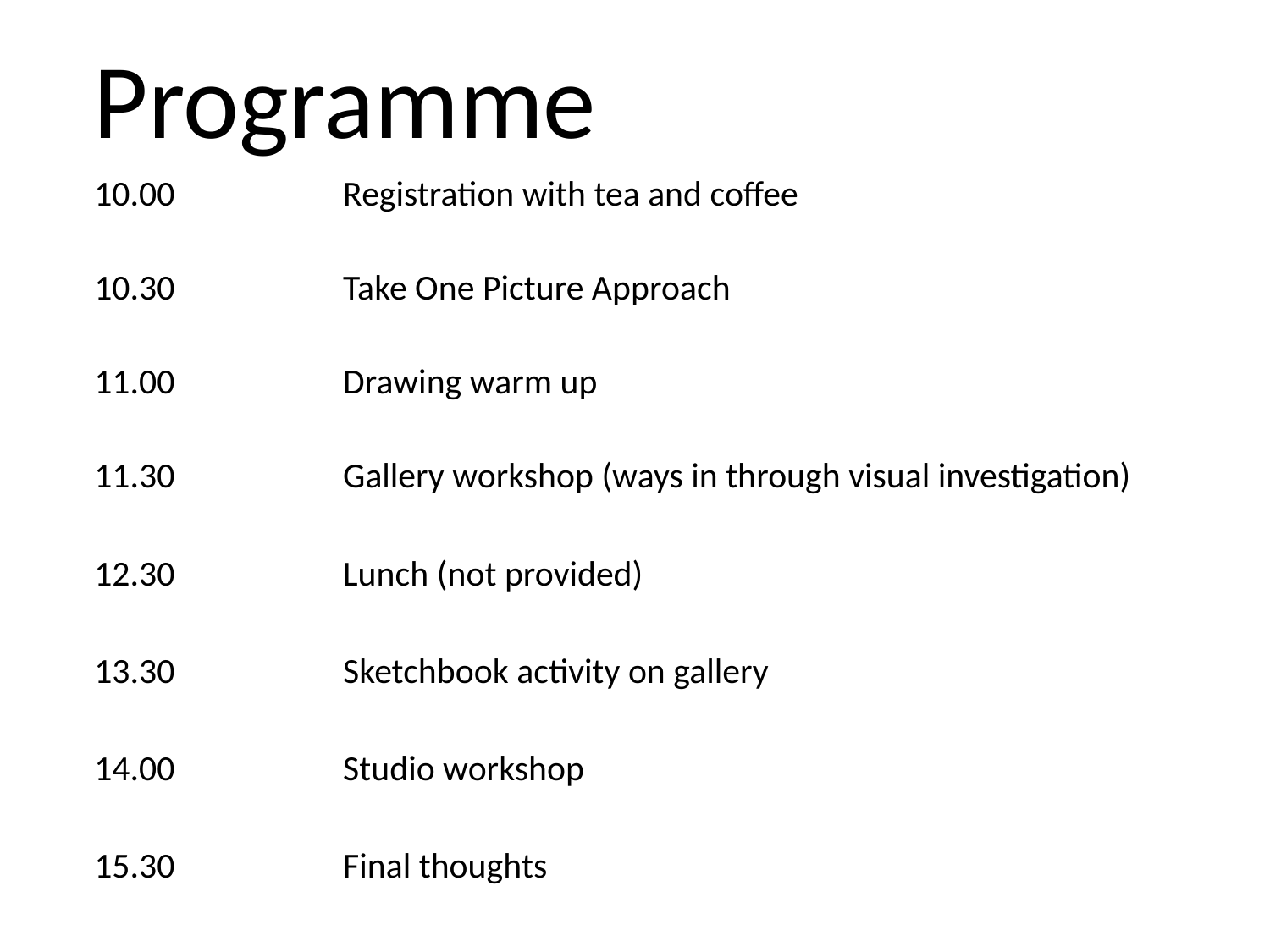

Programme

| 10.00 | Registration with tea and coffee |
| --- | --- |
| 10.30 | Take One Picture Approach |
| 11.00 | Drawing warm up |
| 11.30 | Gallery workshop (ways in through visual investigation) |
| 12.30 | Lunch (not provided) |
| 13.30 | Sketchbook activity on gallery |
| 14.00 | Studio workshop |
| 15.30 | Final thoughts |